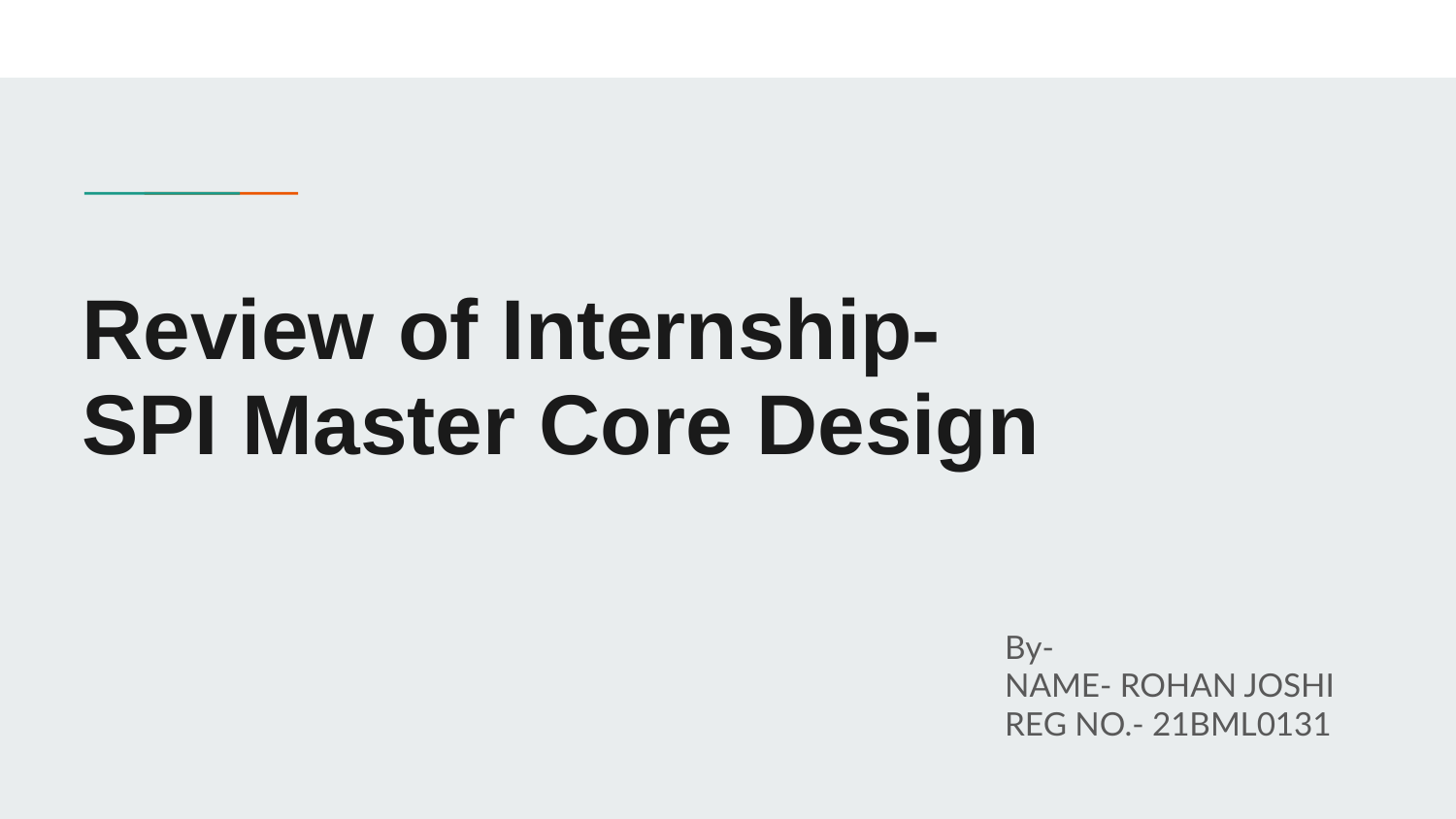

# Review of Internship-
SPI Master Core Design
By-
NAME- ROHAN JOSHI
REG NO.- 21BML0131